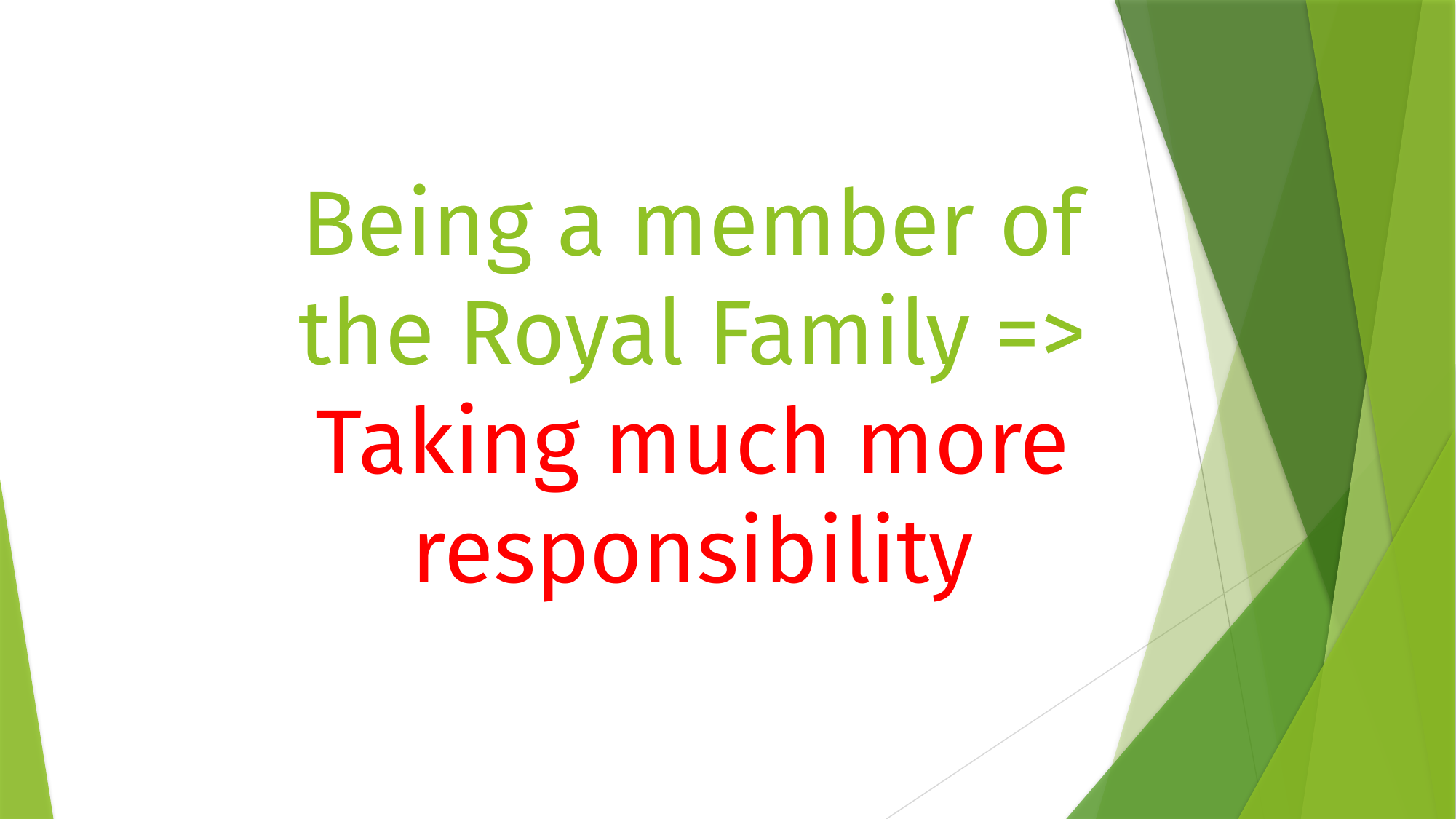

# Being a member of the Royal Family => Taking much more responsibility